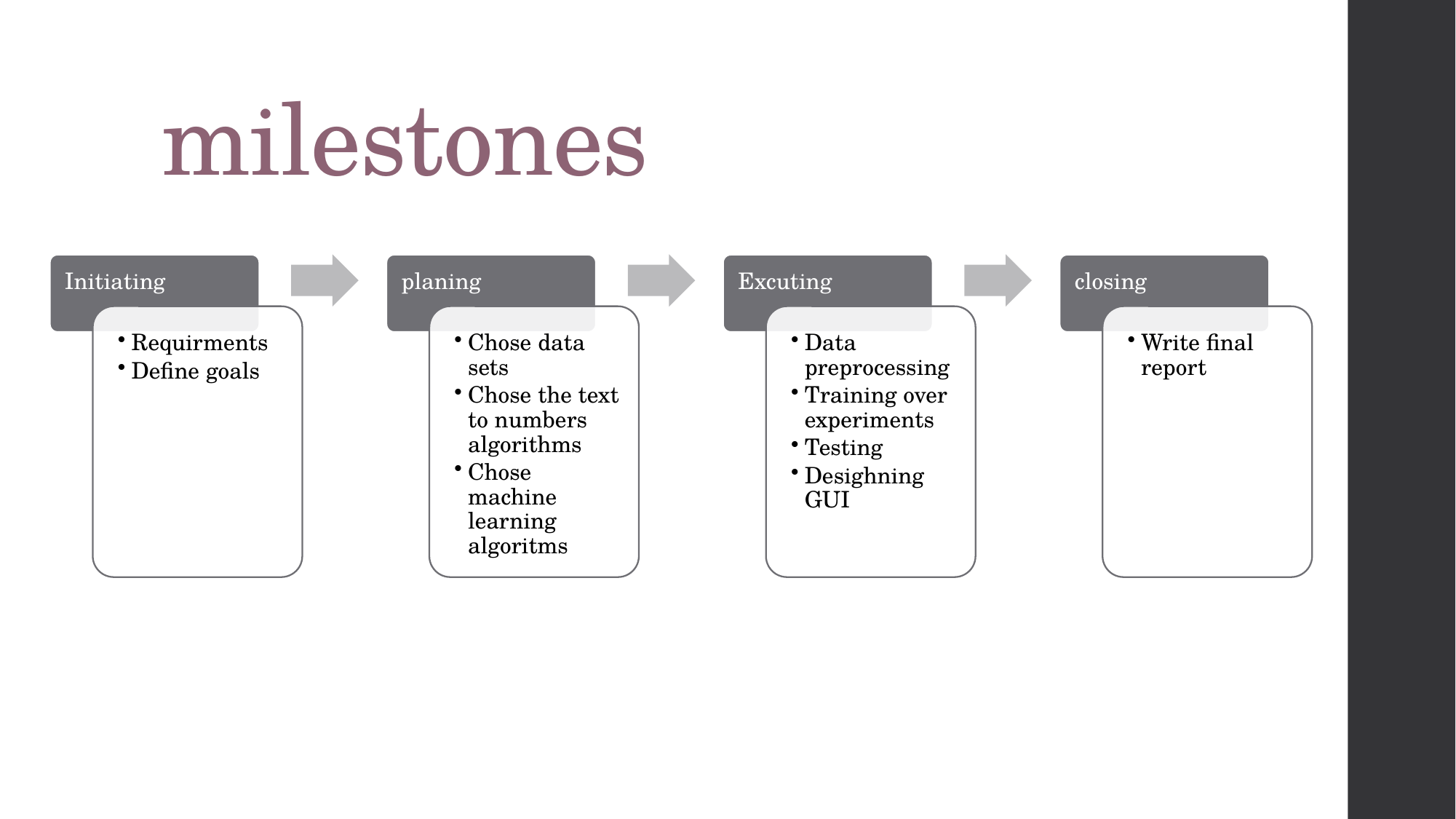

# milestones
Initiating
Requirments
Define goals

planing
Chose data sets
Chose the text to numbers algorithms
Chose machine learning algoritms

Excuting
Data preprocessing
Training over experiments
Testing
Desighning GUI

closing
Write final report